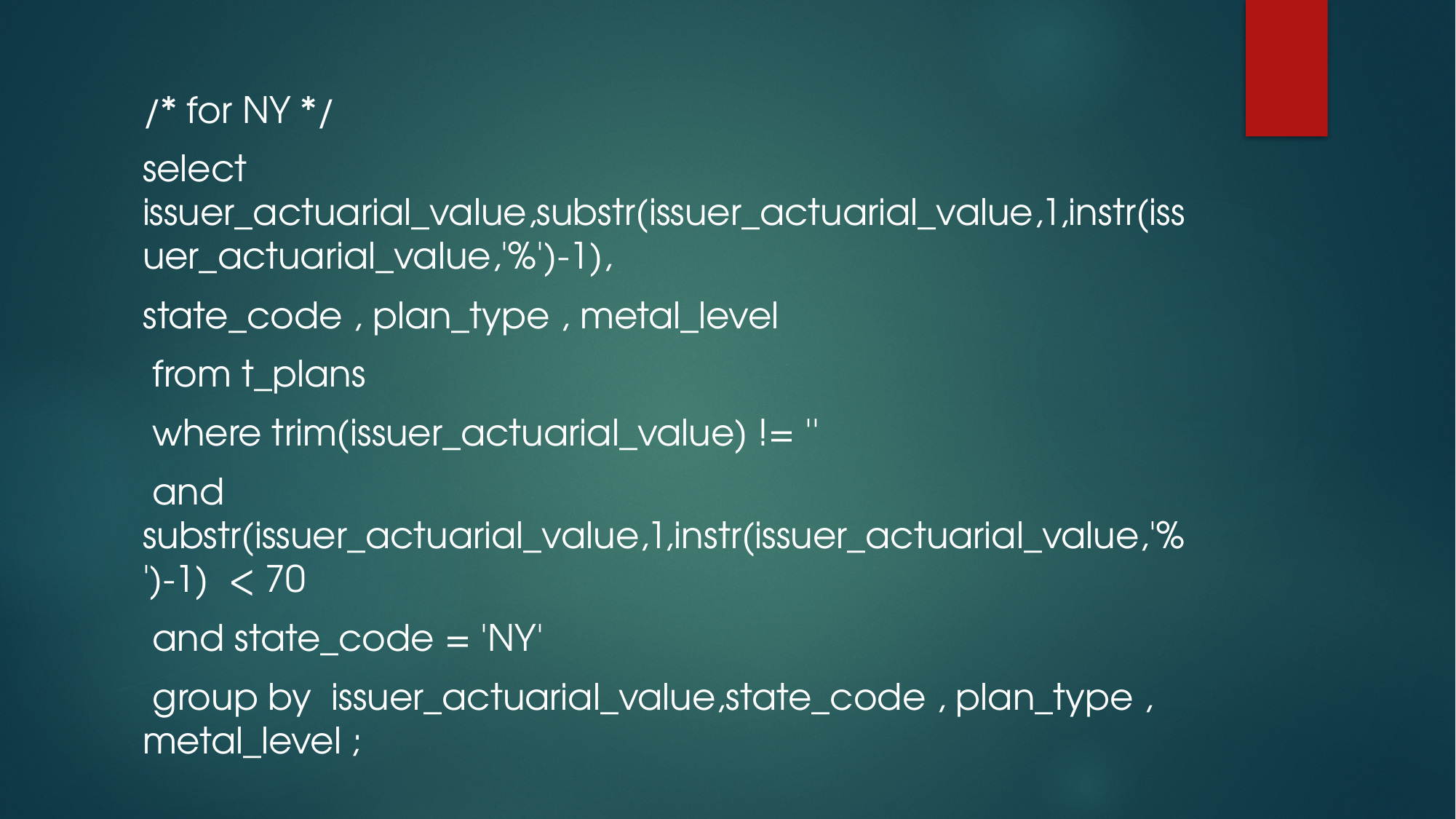

/* for NY */
select issuer_actuarial_value,substr(issuer_actuarial_value,1,instr(issuer_actuarial_value,'%')-1),
state_code , plan_type , metal_level
 from t_plans
 where trim(issuer_actuarial_value) != ''
 and substr(issuer_actuarial_value,1,instr(issuer_actuarial_value,'%')-1)  < 70
 and state_code = 'NY'
 group by  issuer_actuarial_value,state_code , plan_type , metal_level ;